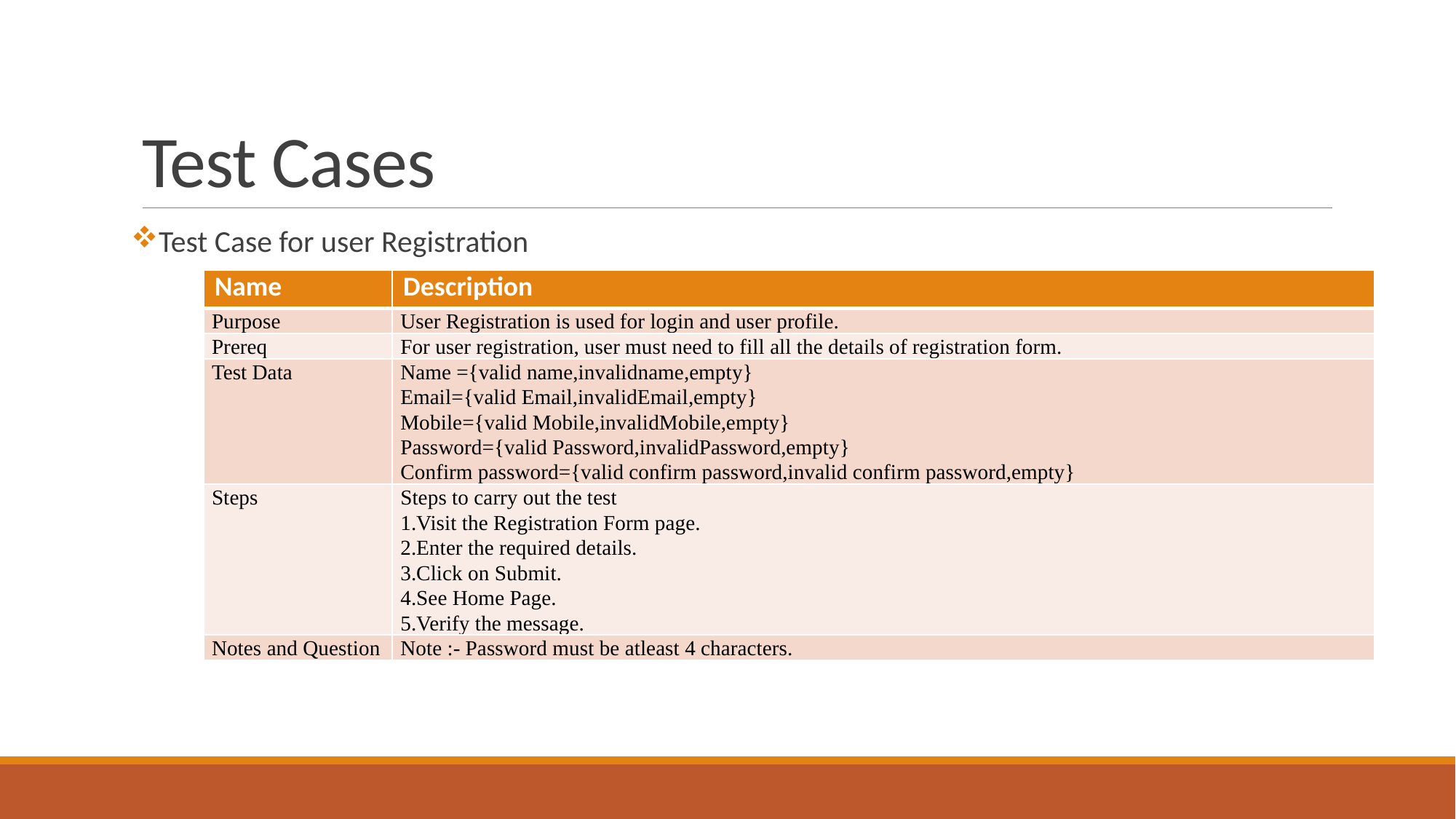

# Test Cases
Test Case for user Registration

| Name | Description |
| --- | --- |
| Purpose | User Registration is used for login and user profile. |
| Prereq | For user registration, user must need to fill all the details of registration form. |
| Test Data | Name ={valid name,invalidname,empty} Email={valid Email,invalidEmail,empty} Mobile={valid Mobile,invalidMobile,empty} Password={valid Password,invalidPassword,empty} Confirm password={valid confirm password,invalid confirm password,empty} |
| Steps | Steps to carry out the test 1.Visit the Registration Form page. 2.Enter the required details. 3.Click on Submit. 4.See Home Page. 5.Verify the message. |
| Notes and Question | Note :- Password must be atleast 4 characters. |